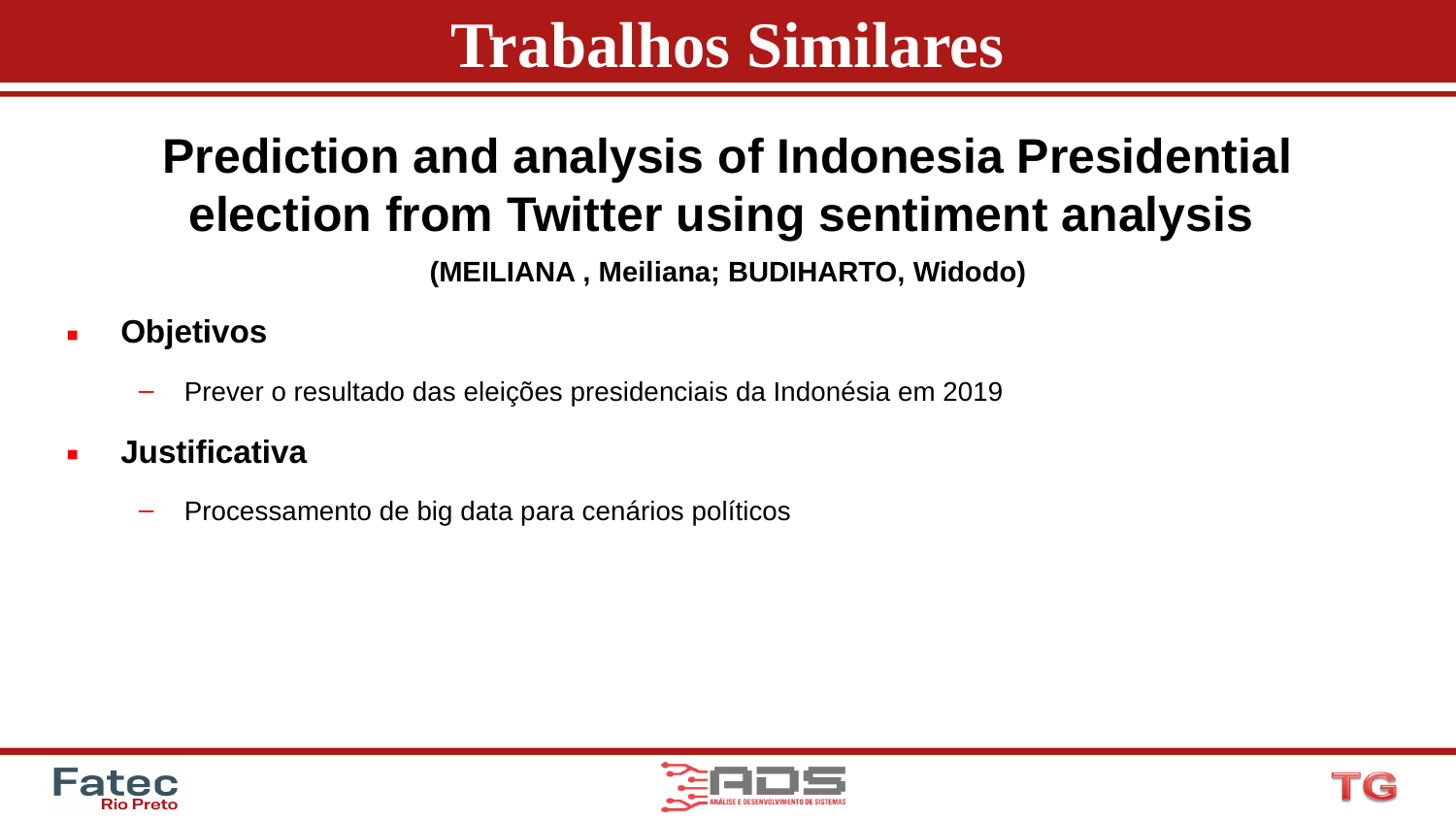

# Trabalhos Similares
Prediction and analysis of Indonesia Presidential election from Twitter using sentiment analysis
(MEILIANA , Meiliana; BUDIHARTO, Widodo)
Objetivos
Prever o resultado das eleições presidenciais da Indonésia em 2019
Justificativa
Processamento de big data para cenários políticos

7